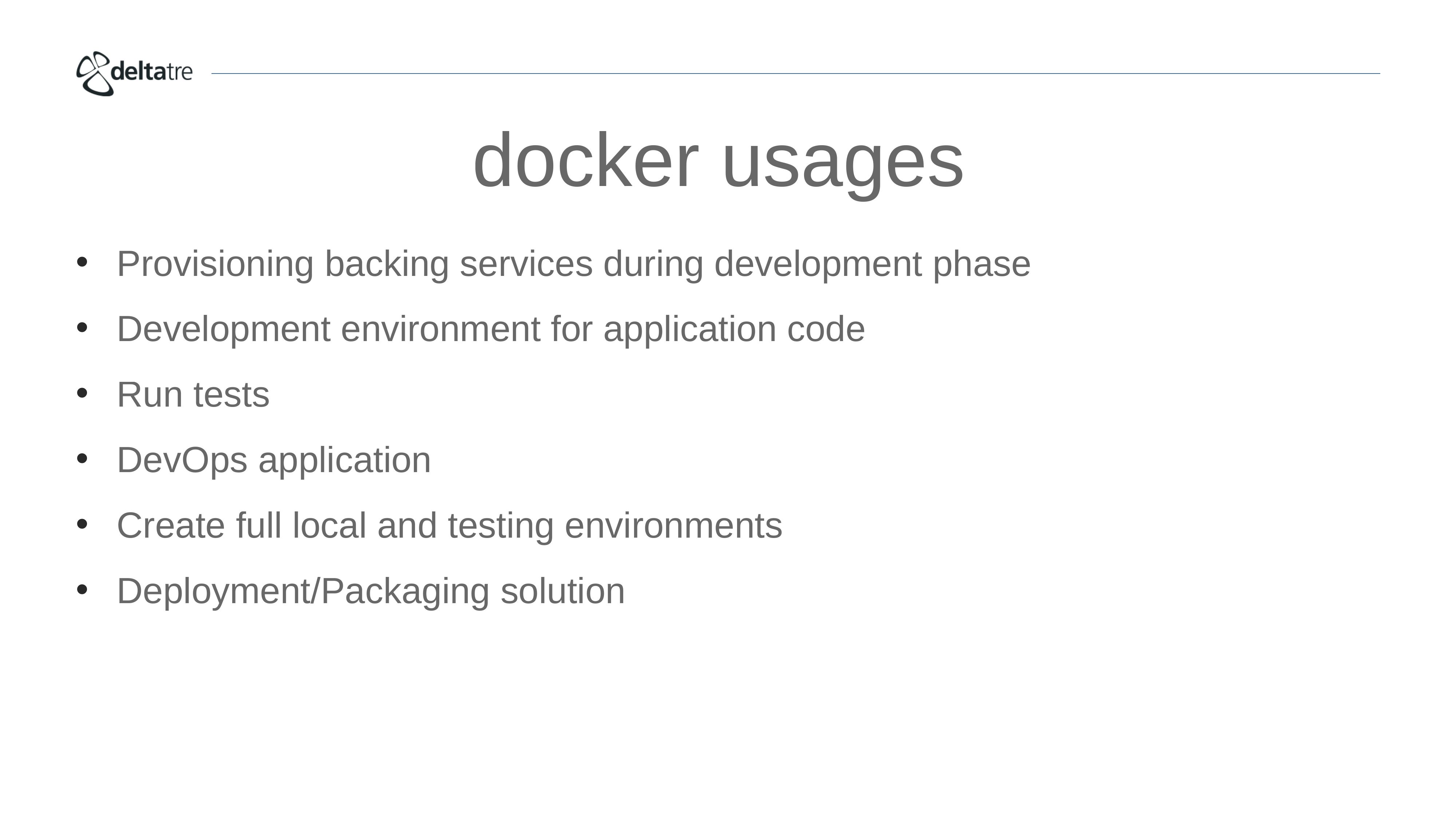

# docker usages
Provisioning backing services during development phase
Development environment for application code
Run tests
DevOps application
Create full local and testing environments
Deployment/Packaging solution